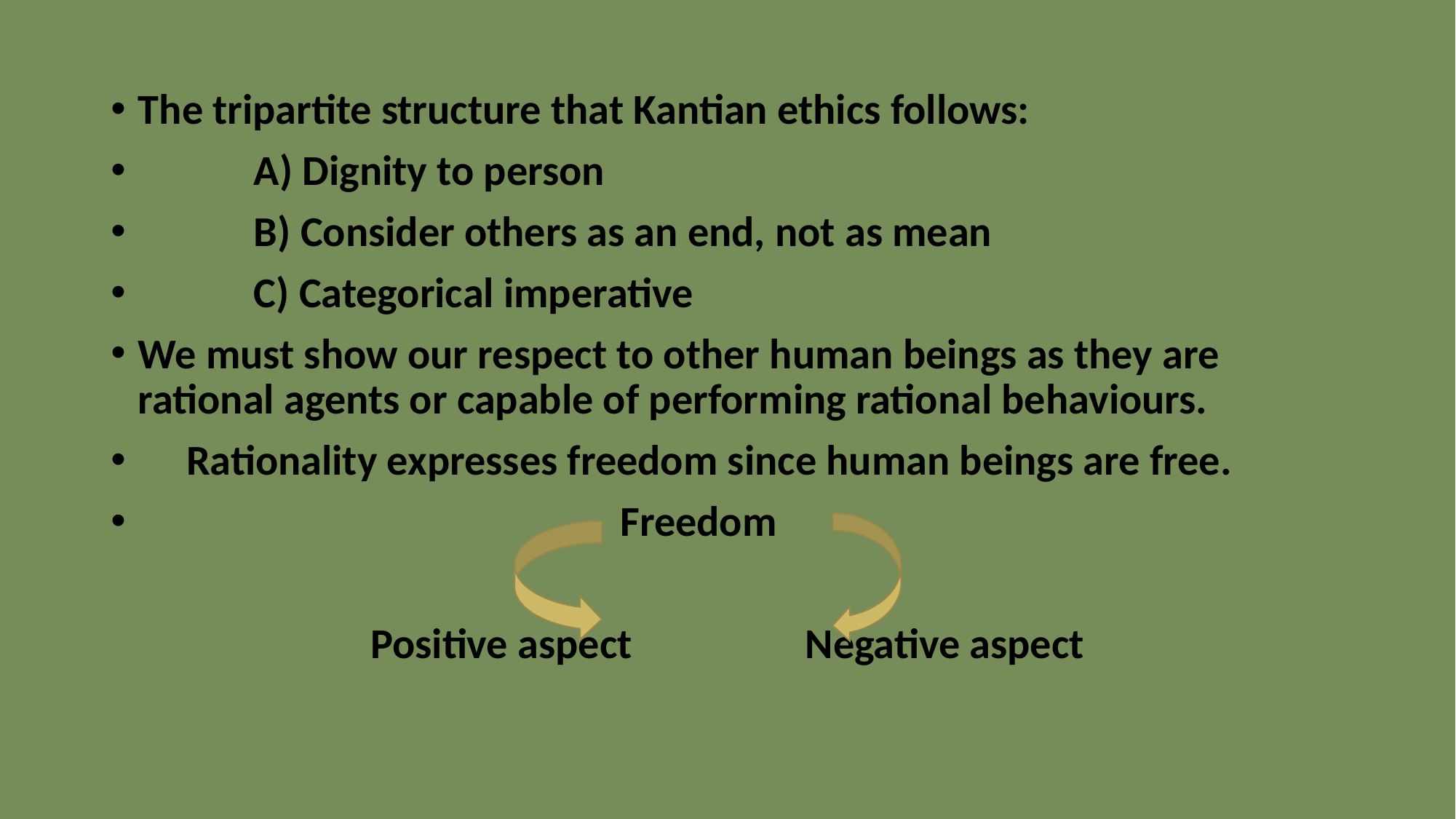

#
The tripartite structure that Kantian ethics follows:
            A) Dignity to person
            B) Consider others as an end, not as mean
            C) Categorical imperative
We must show our respect to other human beings as they are rational agents or capable of performing rational behaviours.
     Rationality expresses freedom since human beings are free.
                                                  Freedom

Positive aspect                  Negative aspect